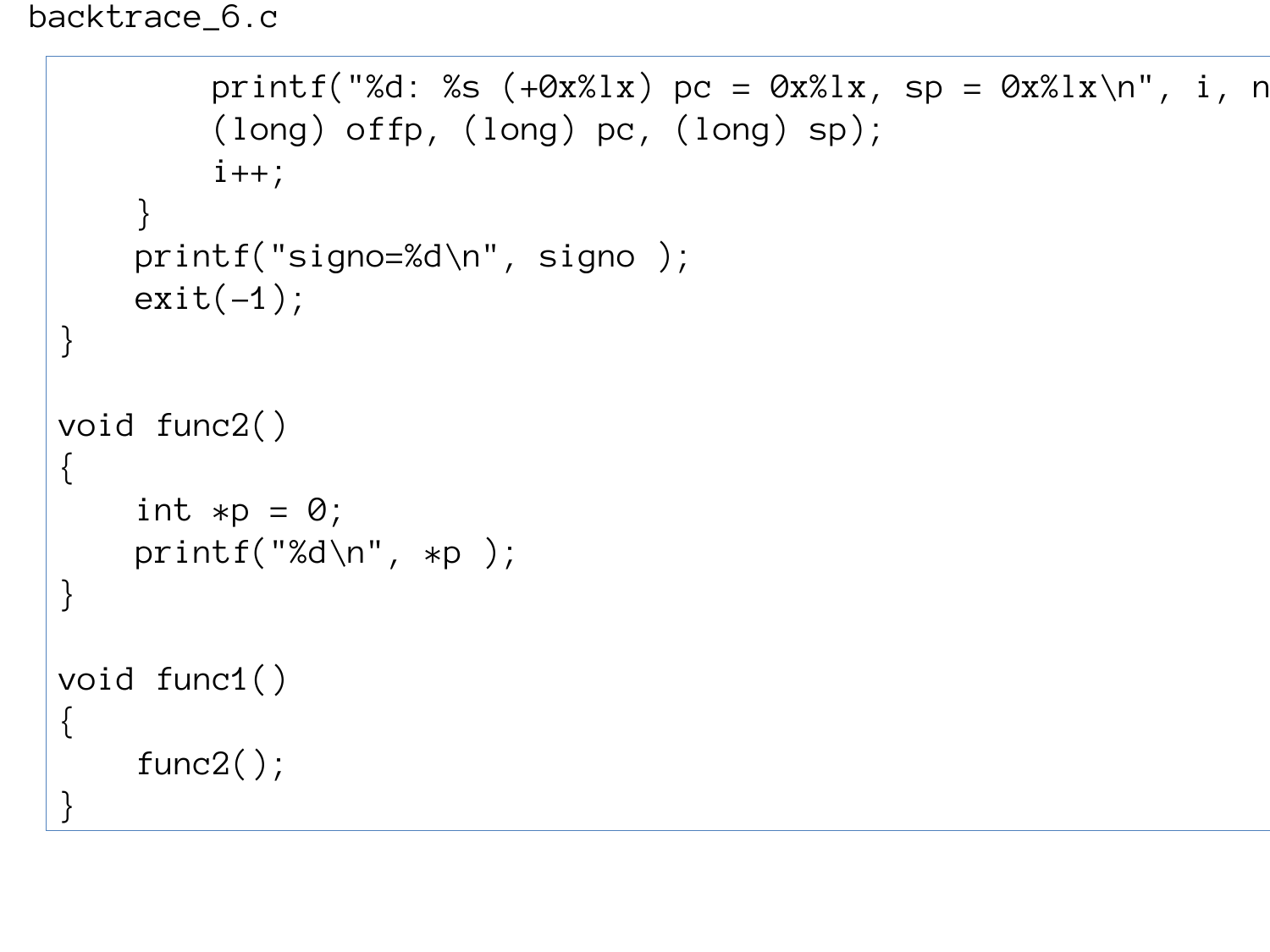

backtrace_6.c
        printf("%d: %s (+0x%lx) pc = 0x%lx, sp = 0x%lx\n", i, name,
        (long) offp, (long) pc, (long) sp);
        i++;
    }
    printf("signo=%d\n", signo );
    exit(-1);
}

void func2()
{
    int *p = 0;
    printf("%d\n", *p );
}

void func1()
{
    func2();
}